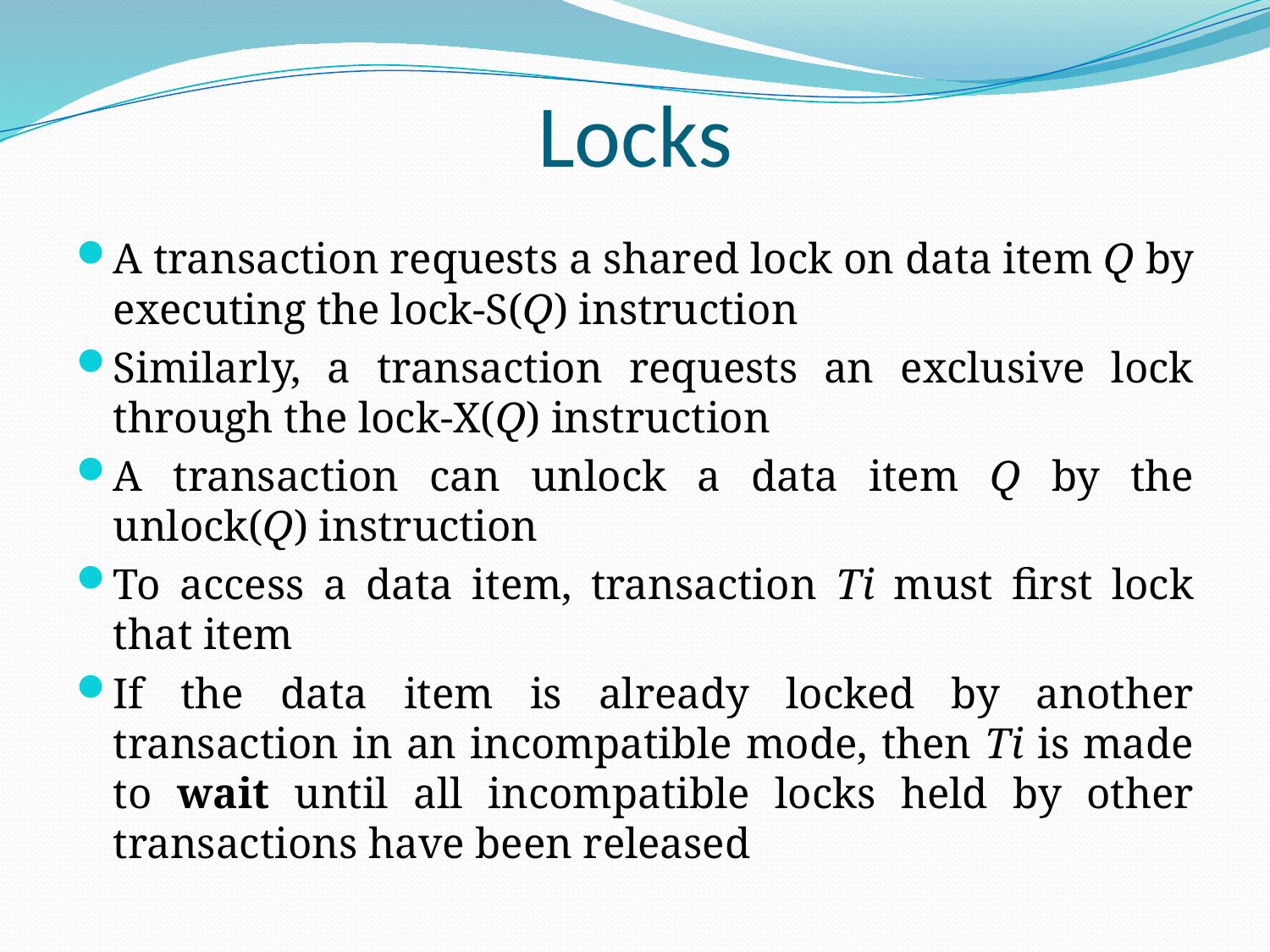

# Locks
A transaction requests a shared lock on data item Q by executing the lock-S(Q) instruction
Similarly, a transaction requests an exclusive lock through the lock-X(Q) instruction
A transaction can unlock a data item Q by the unlock(Q) instruction
To access a data item, transaction Ti must first lock that item
If the data item is already locked by another transaction in an incompatible mode, then Ti is made to wait until all incompatible locks held by other transactions have been released